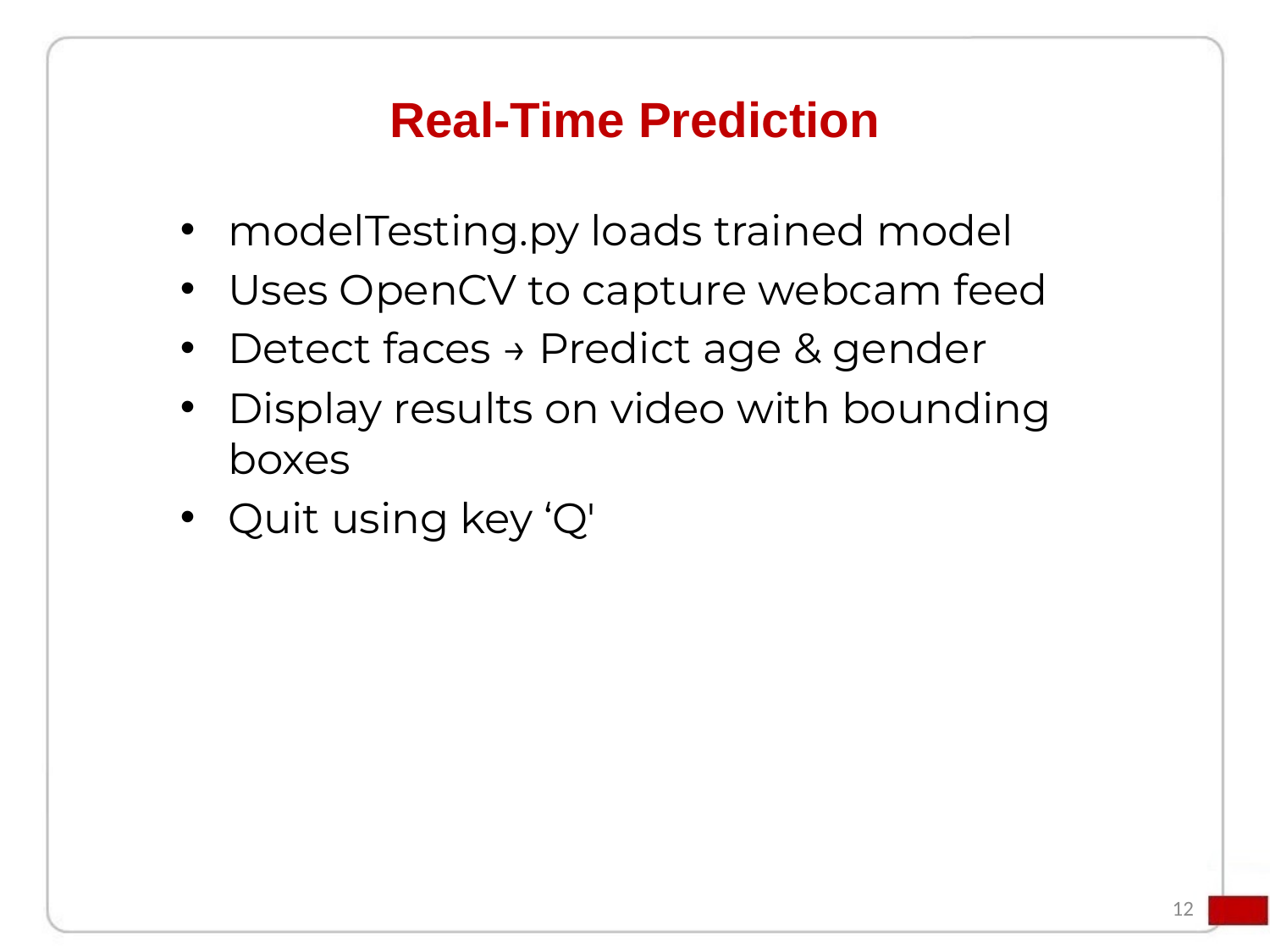

# Real-Time Prediction
modelTesting.py loads trained model
Uses OpenCV to capture webcam feed
Detect faces → Predict age & gender
Display results on video with bounding boxes
Quit using key ‘Q'

12